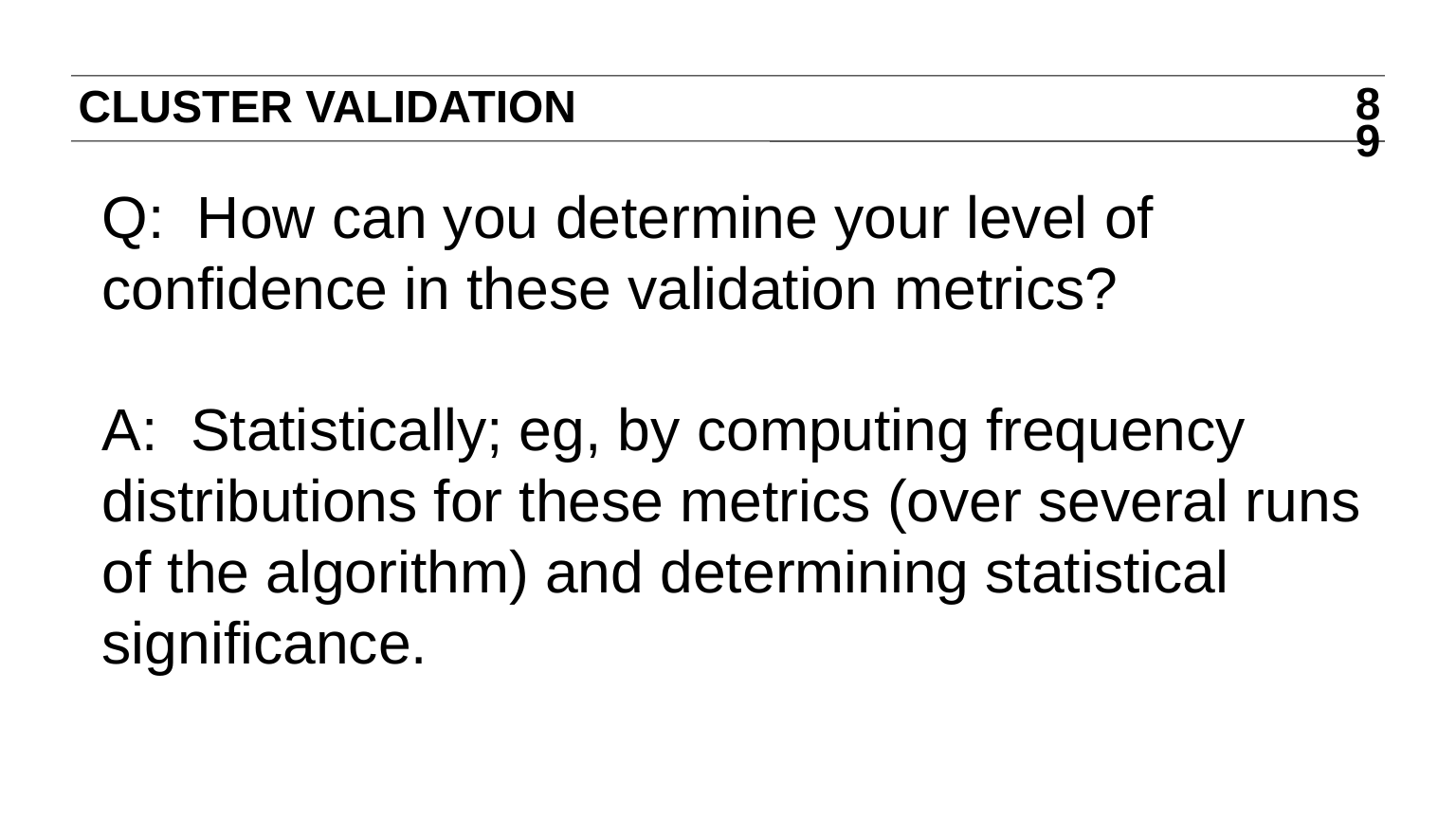

Cluster validation
89
Q:  How can you determine your level of confidence in these validation metrics?

A:  Statistically; eg, by computing frequency distributions for these metrics (over several runs of the algorithm) and determining statistical significance.